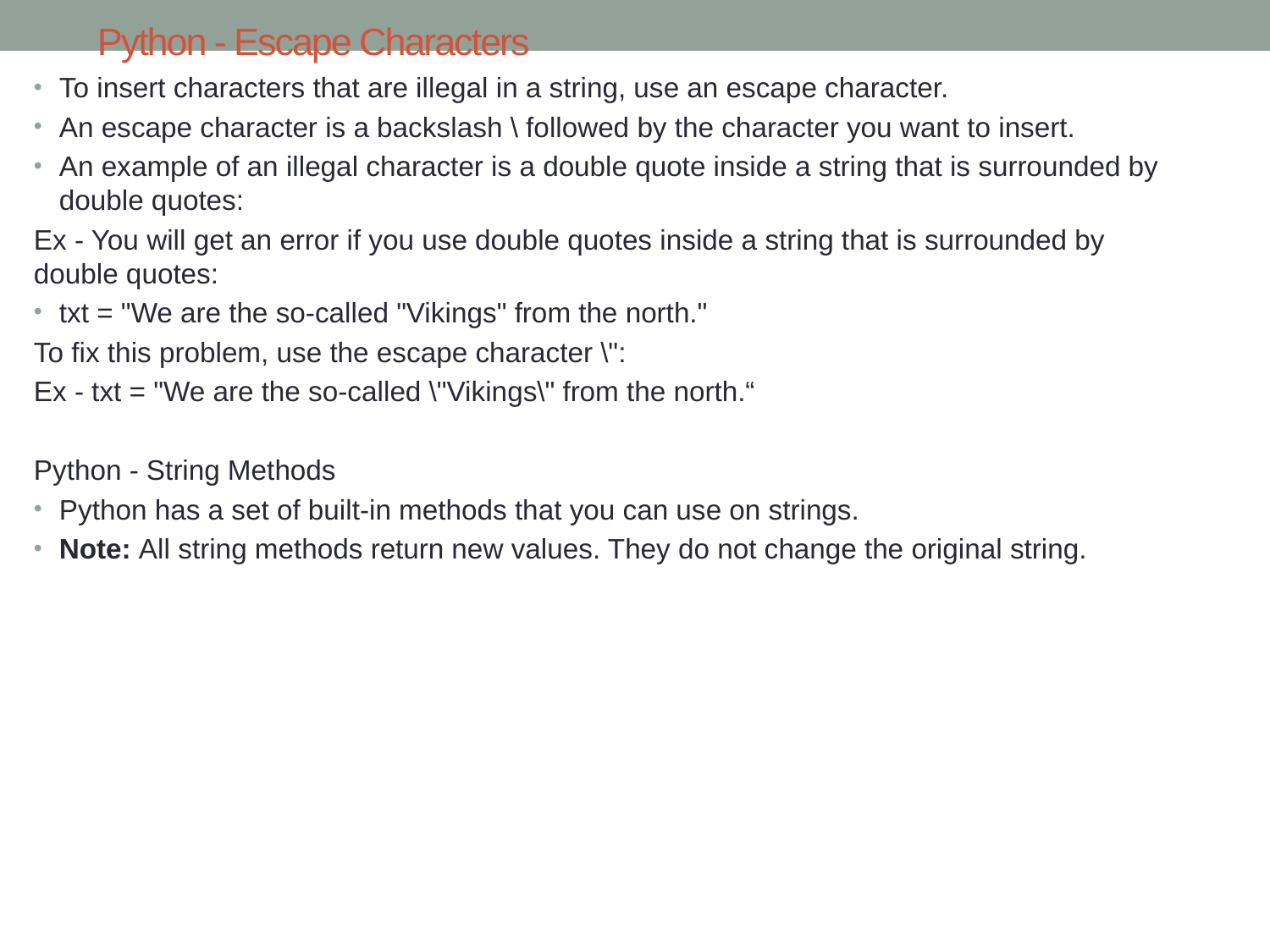

# Python - Escape Characters
To insert characters that are illegal in a string, use an escape character.
An escape character is a backslash \ followed by the character you want to insert.
An example of an illegal character is a double quote inside a string that is surrounded by double quotes:
Ex - You will get an error if you use double quotes inside a string that is surrounded by double quotes:
txt = "We are the so-called "Vikings" from the north."
To fix this problem, use the escape character \":
Ex - txt = "We are the so-called \"Vikings\" from the north.“

Python - String Methods
Python has a set of built-in methods that you can use on strings.
Note: All string methods return new values. They do not change the original string.